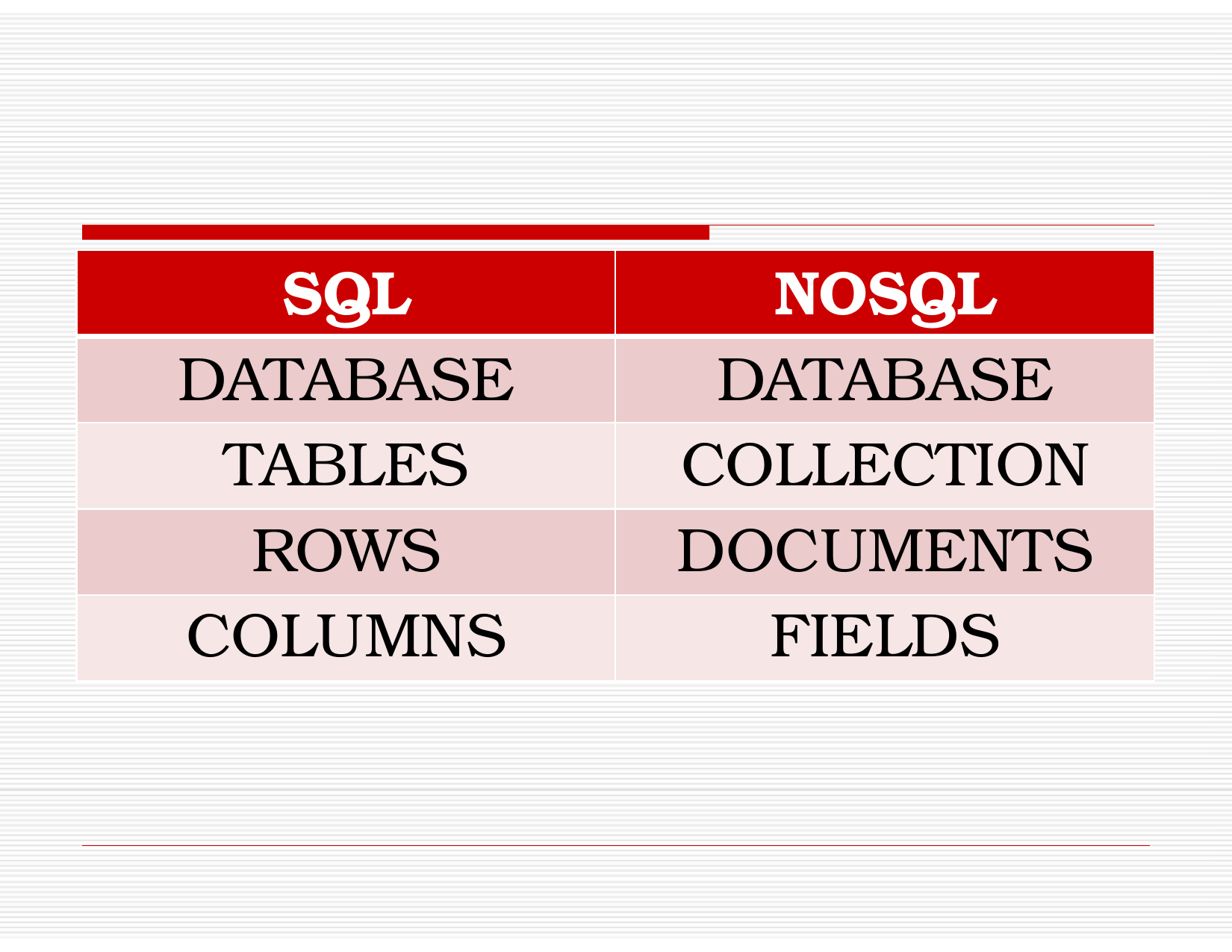

SQL DATABASE TABLES ROWS COLUMNS
# NOSQL DATABASE COLLECTION DOCUMENTS FIELDS